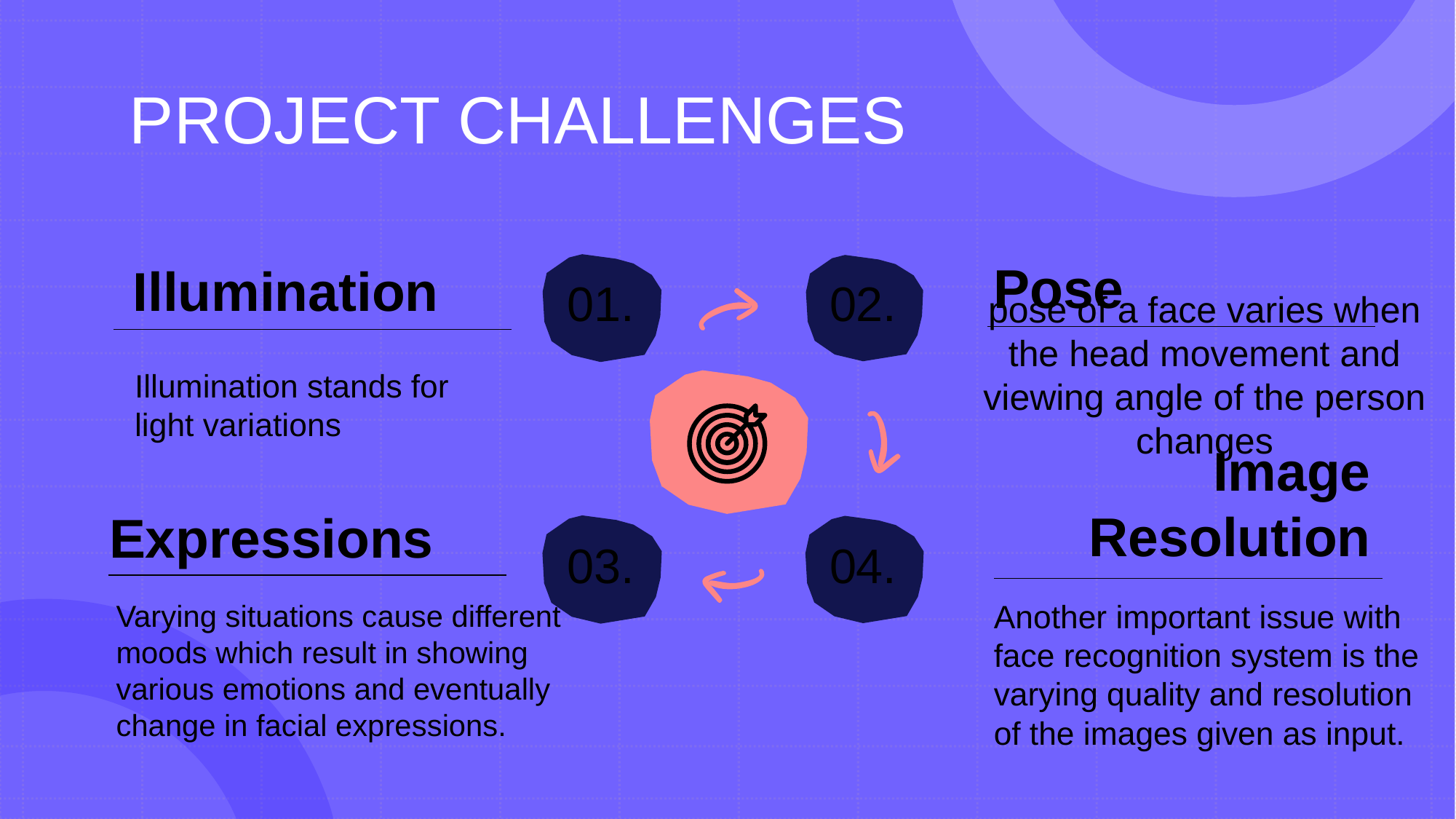

# PROJECT CHALLENGES
Pose
Illumination

01.
02.

pose of a face varies when the head movement and viewing angle of the person changes
Illumination stands for light variations

Image Resolution
Expressions

03.
04.

Another important issue with face recognition system is the varying quality and resolution of the images given as input.
Varying situations cause different moods which result in showing various emotions and eventually change in facial expressions.